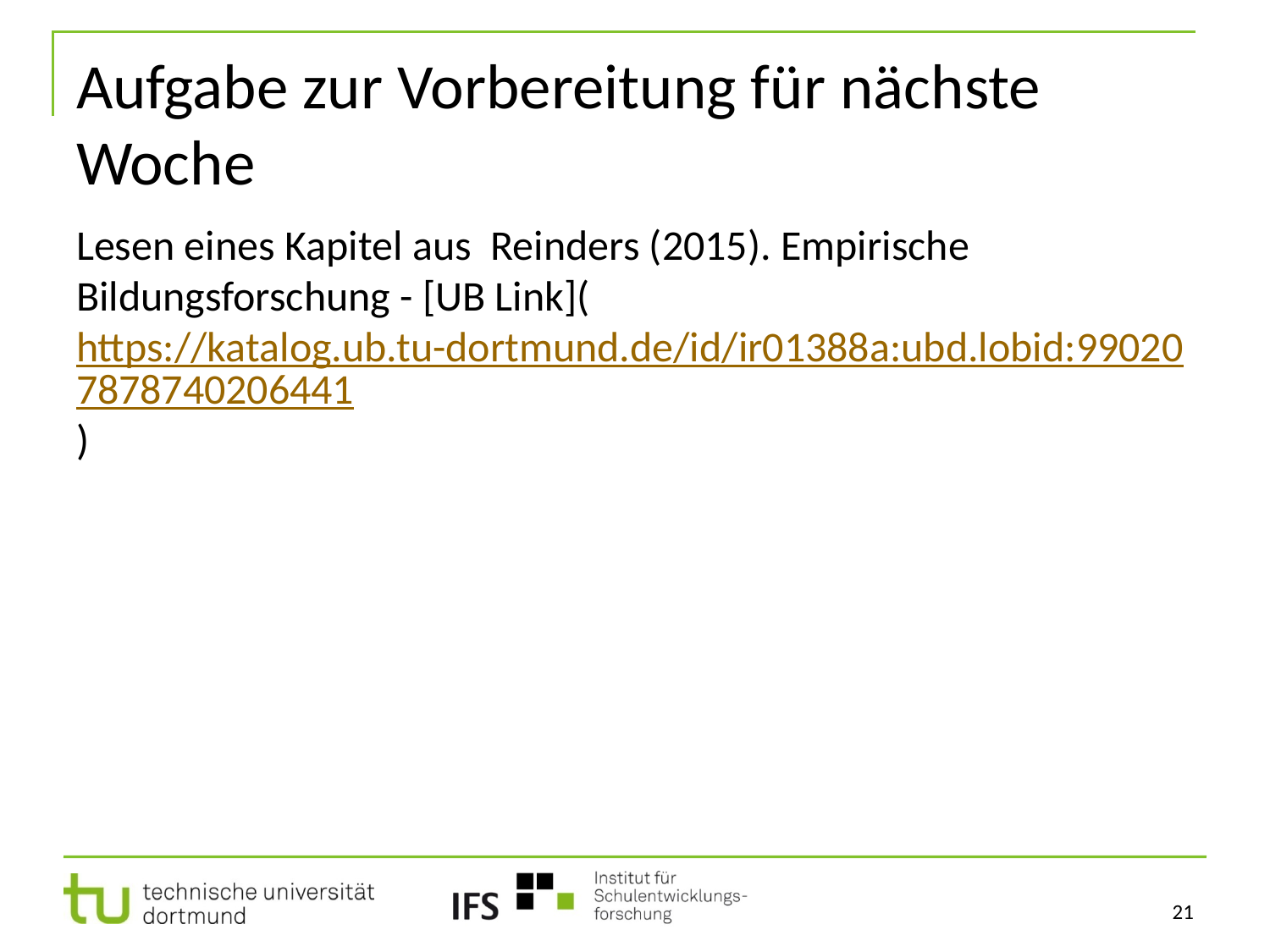

# Aufgabe zur Vorbereitung für nächste Woche
Lesen eines Kapitel aus  Reinders (2015). Empirische Bildungsforschung - [UB Link](https://katalog.ub.tu-dortmund.de/id/ir01388a:ubd.lobid:990207878740206441)

21